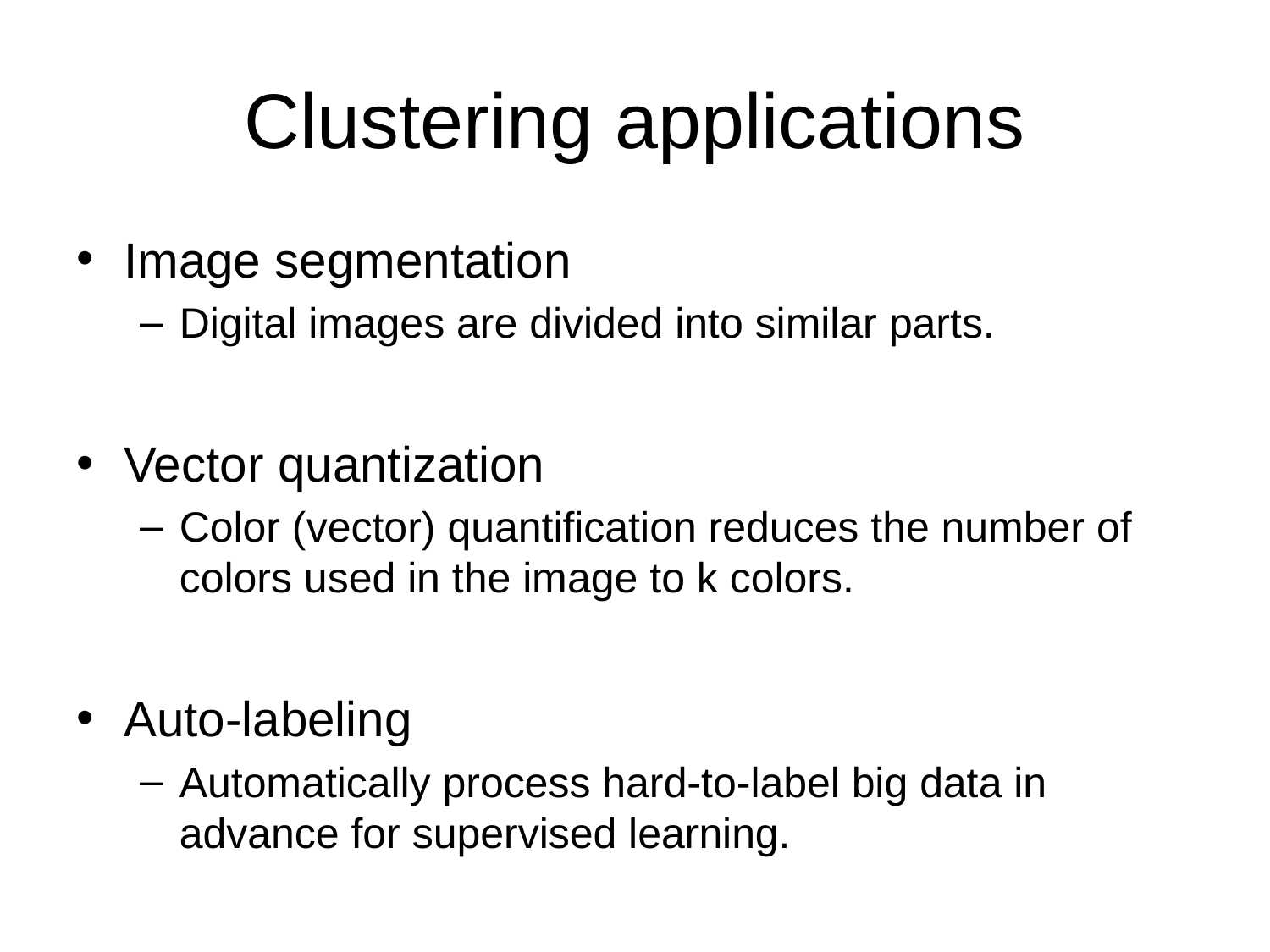

# Clustering applications
Image segmentation
Digital images are divided into similar parts.

Vector quantization
Color (vector) quantification reduces the number of colors used in the image to k colors.

Auto-labeling
Automatically process hard-to-label big data in advance for supervised learning.